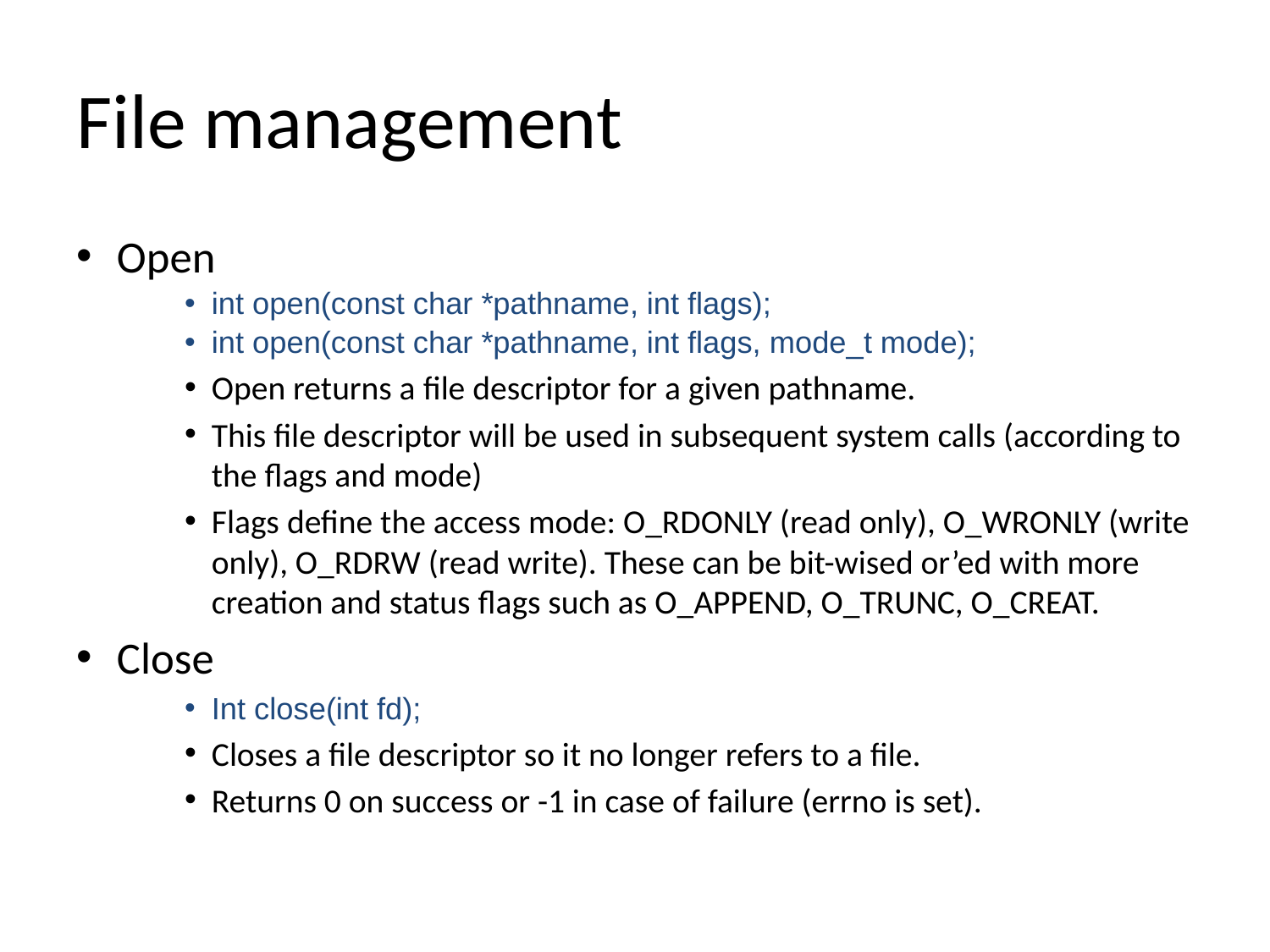

# File management
Open
int open(const char *pathname, int flags);
int open(const char *pathname, int flags, mode_t mode);
Open returns a file descriptor for a given pathname.
This file descriptor will be used in subsequent system calls (according to the flags and mode)
Flags define the access mode: O_RDONLY (read only), O_WRONLY (write only), O_RDRW (read write). These can be bit-wised or’ed with more creation and status flags such as O_APPEND, O_TRUNC, O_CREAT.
Close
Int close(int fd);
Closes a file descriptor so it no longer refers to a file.
Returns 0 on success or -1 in case of failure (errno is set).